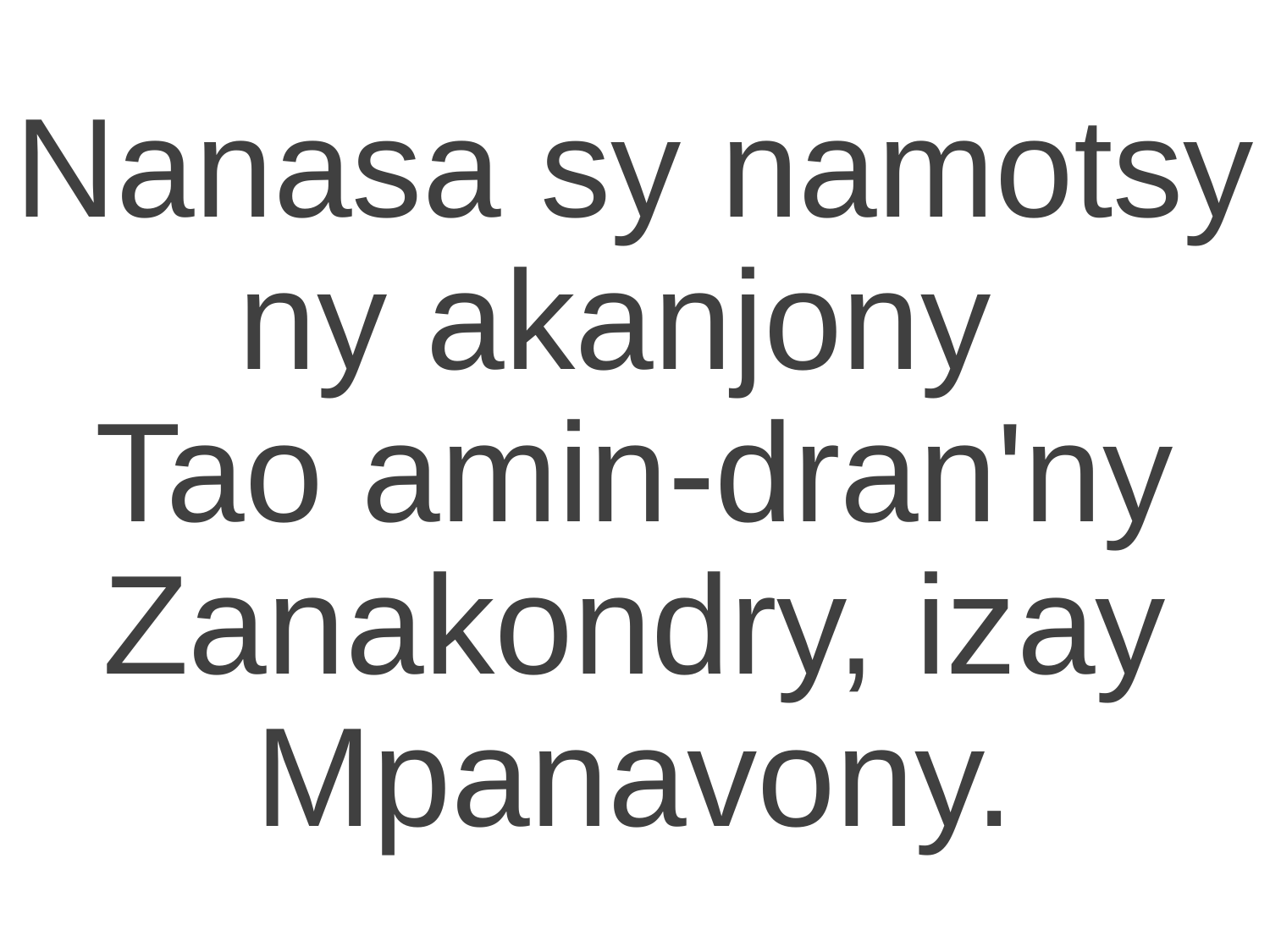

Nanasa sy namotsy ny akanjony
Tao amin-dran'ny Zanakondry, izay Mpanavony.